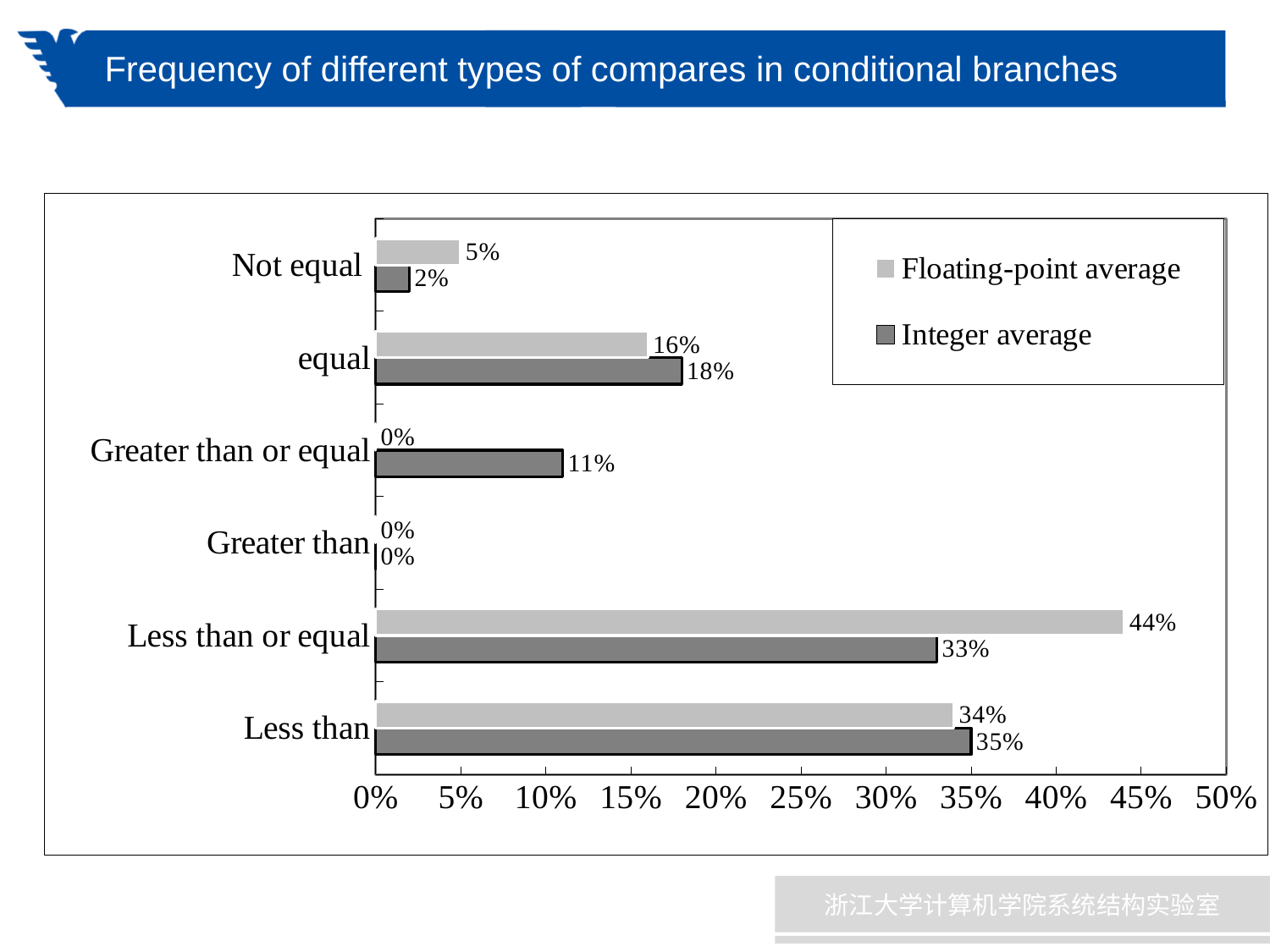

# Frequency of different types of compares in conditional branches

### Chart

| Category | Integer average | Floating-point average |
|---|---|---|
| Less than | 0.35 | 0.34 |
| Less than or equal | 0.33 | 0.44 |
| Greater than | 0.0 | 0.0 |
| Greater than or equal | 0.11 | 0.0 |
| equal | 0.18 | 0.16 |
| Not equal  | 0.02 | 0.05 |